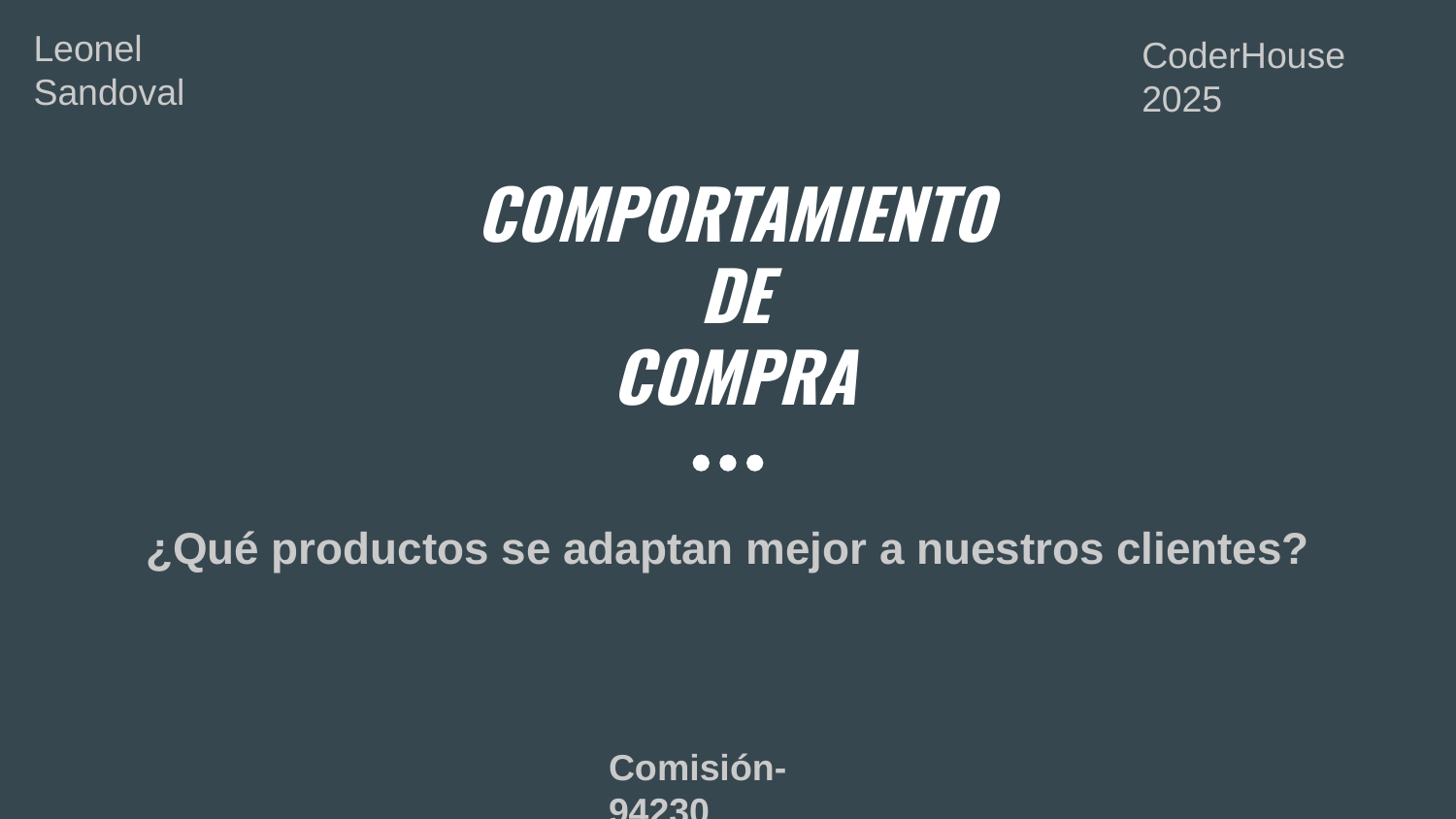

Leonel Sandoval
CoderHouse 2025
# COMPORTAMIENTO
DE
COMPRA
¿Qué productos se adaptan mejor a nuestros clientes?
Comisión-94230